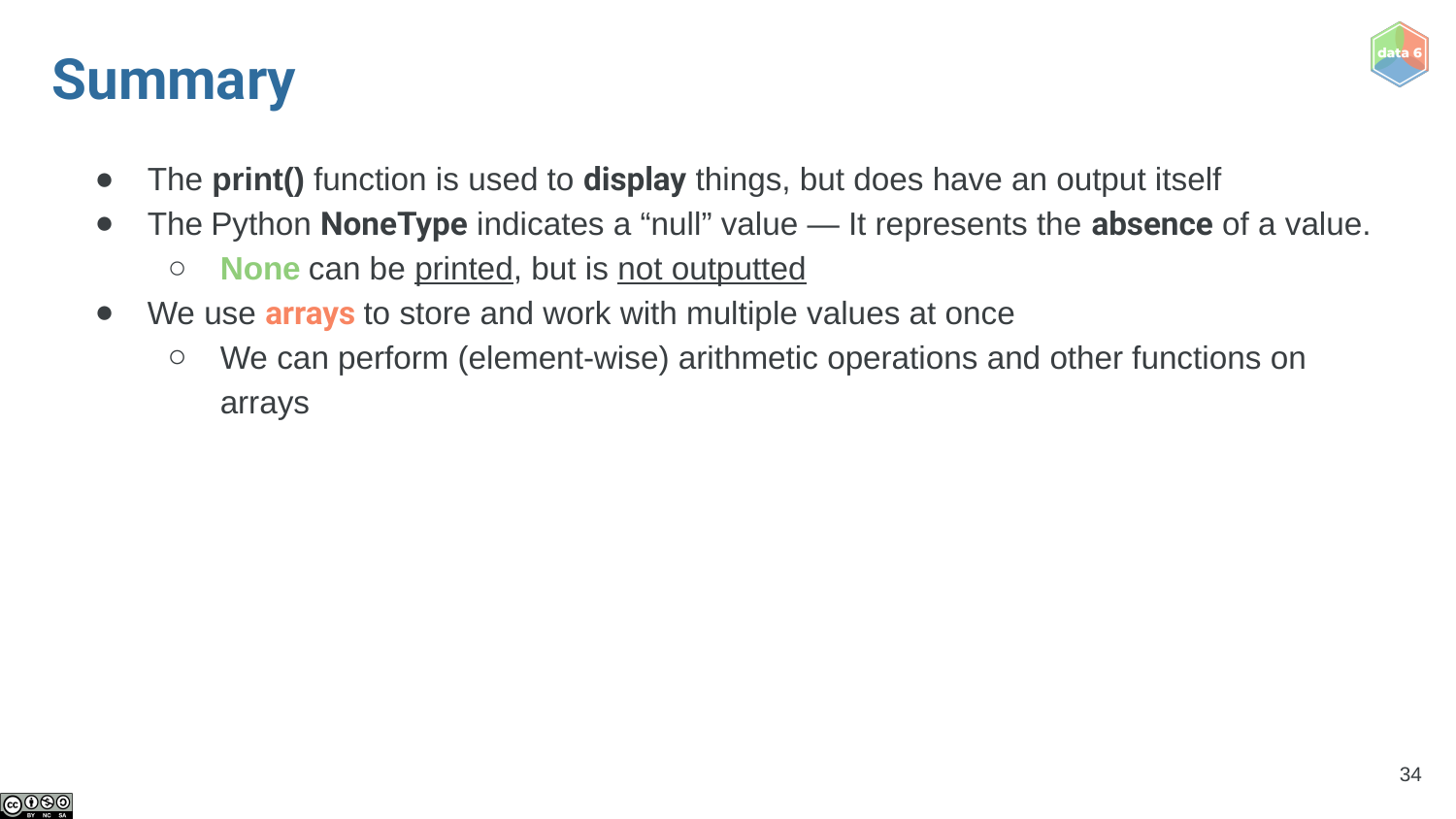

# Summary
The print() function is used to display things, but does have an output itself
The Python NoneType indicates a “null” value — It represents the absence of a value.
None can be printed, but is not outputted
We use arrays to store and work with multiple values at once
We can perform (element-wise) arithmetic operations and other functions on arrays

34